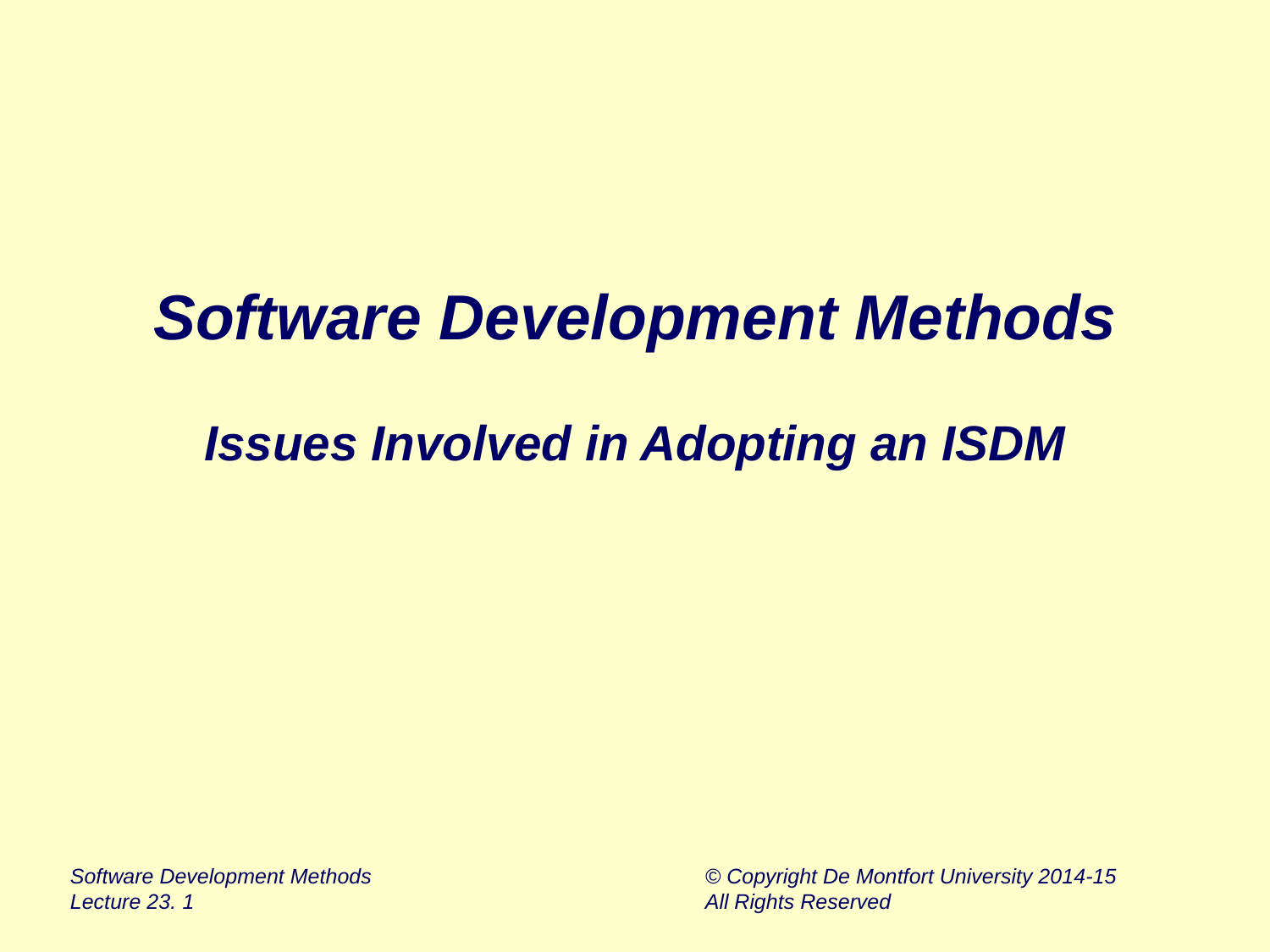

# Software Development Methods Issues Involved in Adopting an ISDM